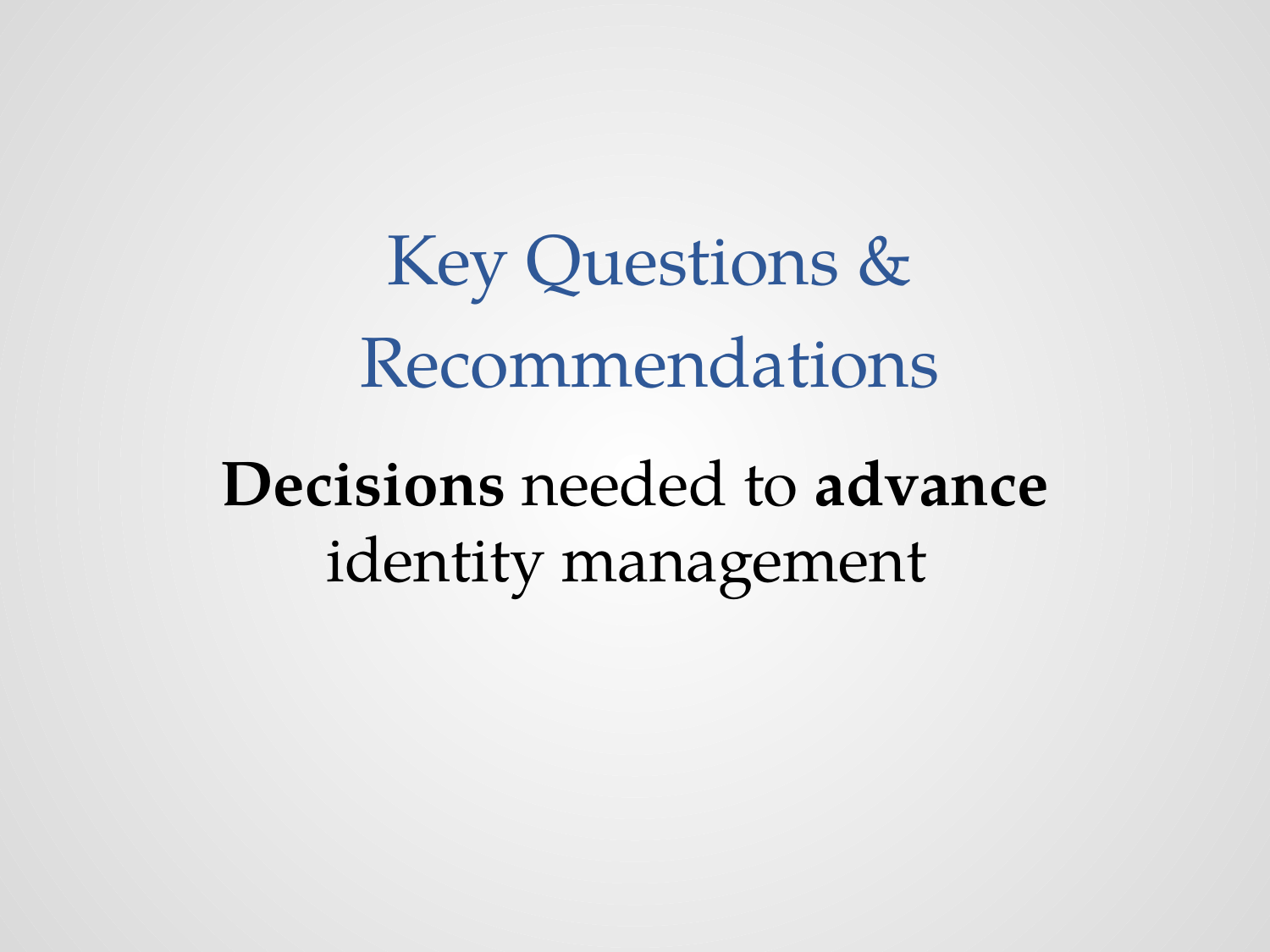

# Key Questions & Recommendations
Decisions needed to advance identity management